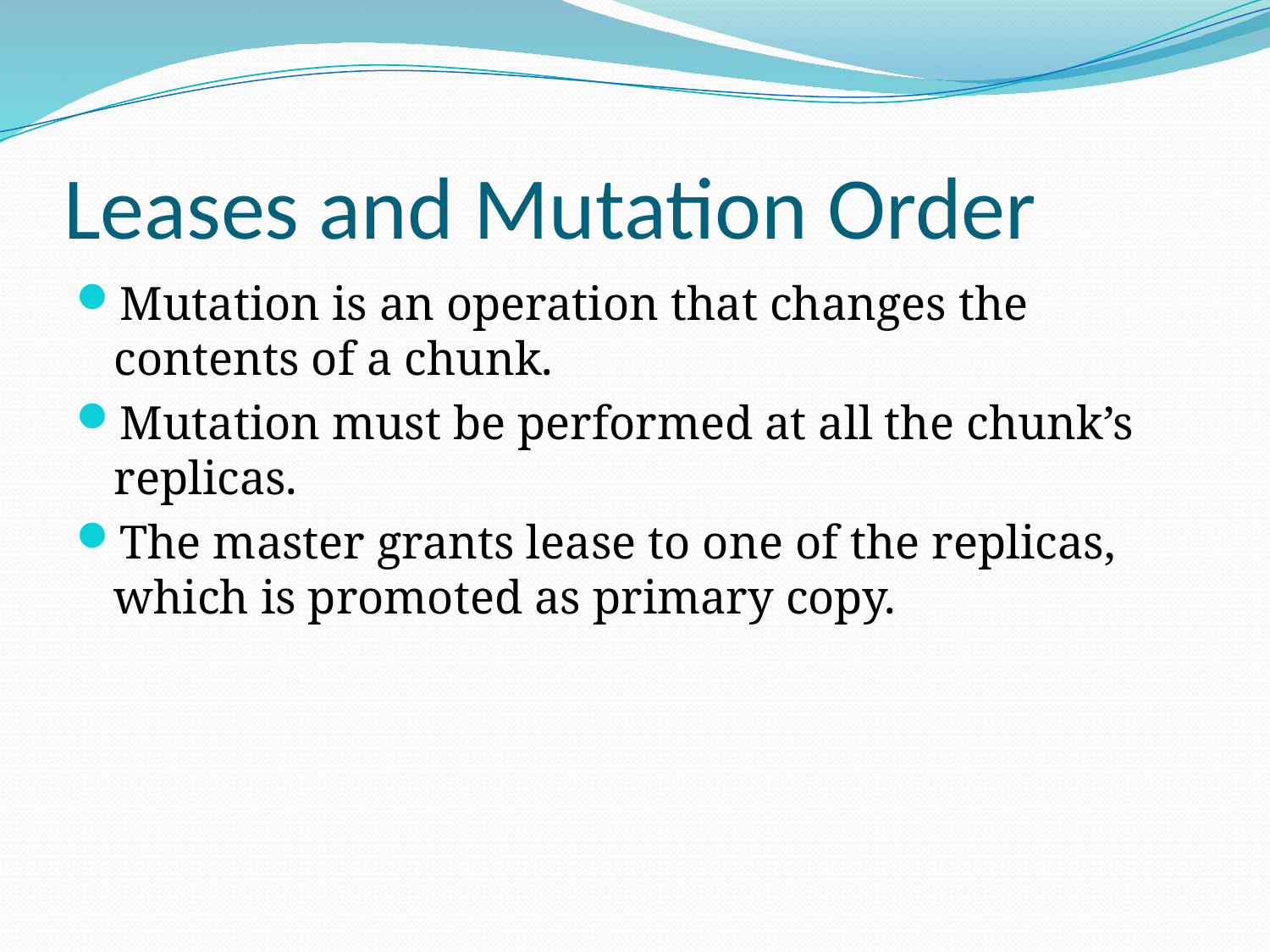

# Leases and Mutation Order
Mutation is an operation that changes the contents of a chunk.
Mutation must be performed at all the chunk’s replicas.
The master grants lease to one of the replicas, which is promoted as primary copy.